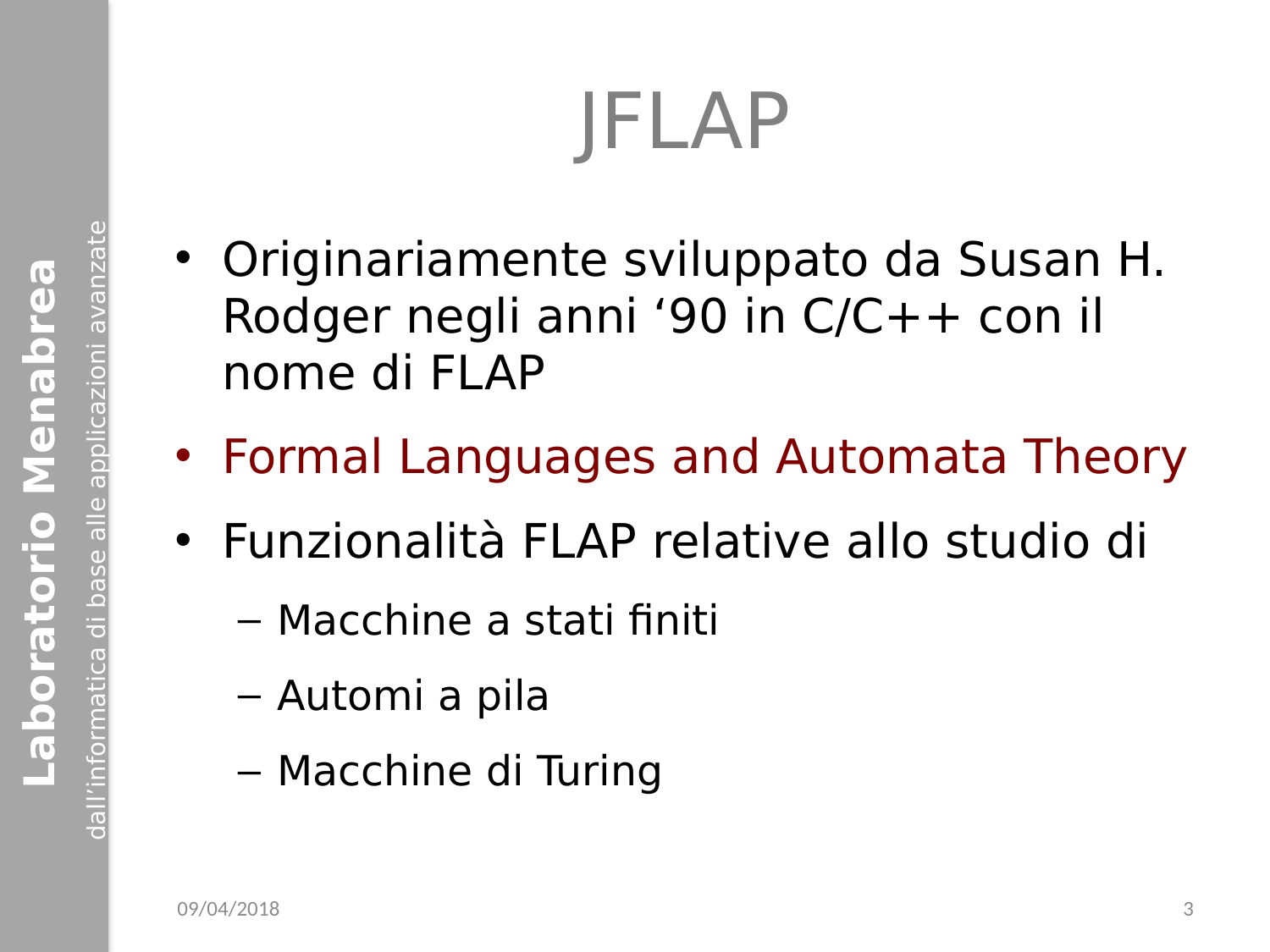

# JFLAP
Originariamente sviluppato da Susan H. Rodger negli anni ‘90 in C/C++ con il nome di FLAP
Formal Languages and Automata Theory
Funzionalità FLAP relative allo studio di
Macchine a stati finiti
Automi a pila
Macchine di Turing

09/04/2018
3